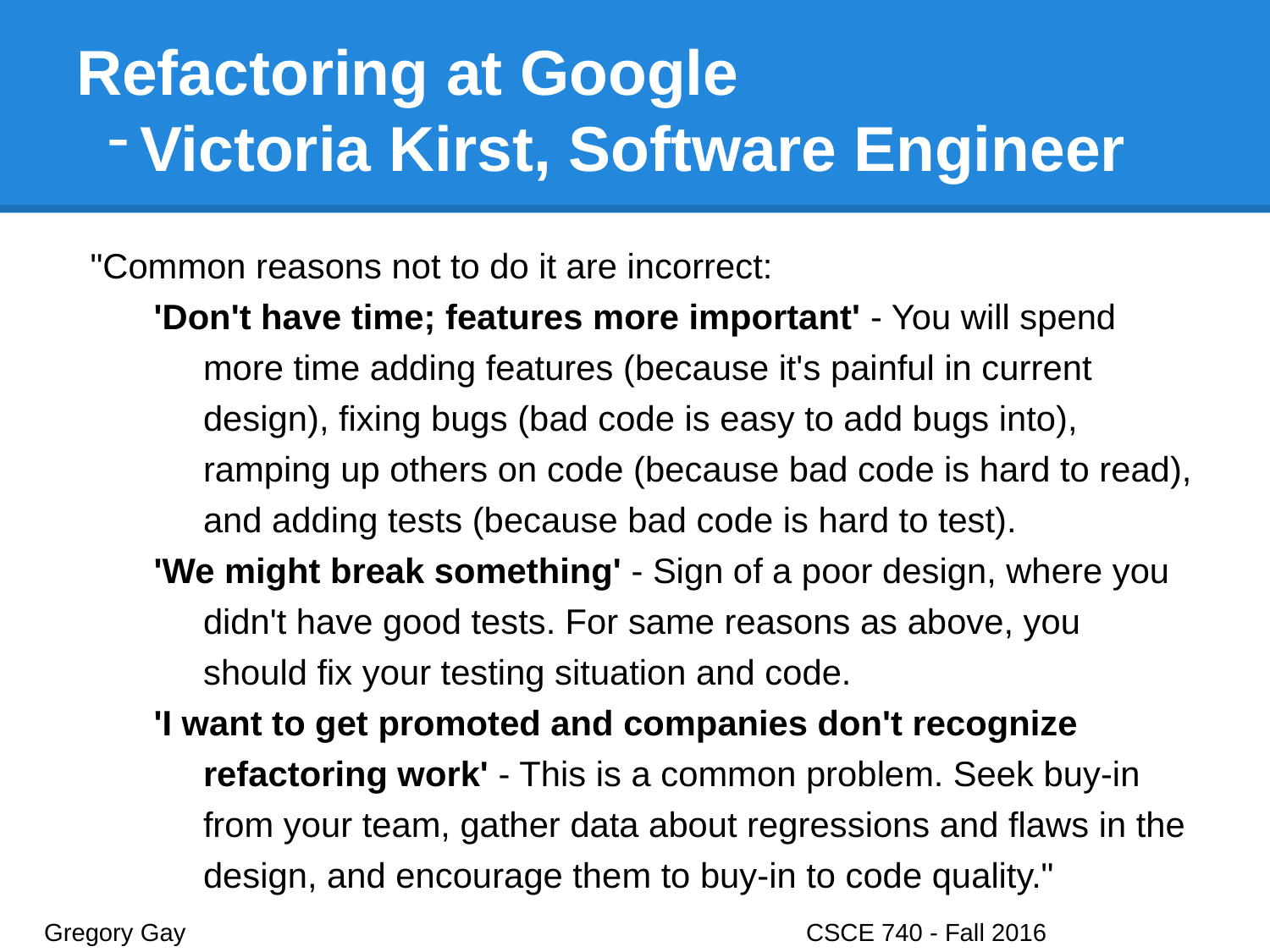

# Refactoring at Google
Victoria Kirst, Software Engineer
"Common reasons not to do it are incorrect:
'Don't have time; features more important' - You will spend more time adding features (because it's painful in current design), fixing bugs (bad code is easy to add bugs into), ramping up others on code (because bad code is hard to read), and adding tests (because bad code is hard to test).
'We might break something' - Sign of a poor design, where you didn't have good tests. For same reasons as above, you should fix your testing situation and code.
'I want to get promoted and companies don't recognize refactoring work' - This is a common problem. Seek buy-in from your team, gather data about regressions and flaws in the design, and encourage them to buy-in to code quality."
Gregory Gay					CSCE 740 - Fall 2016								28